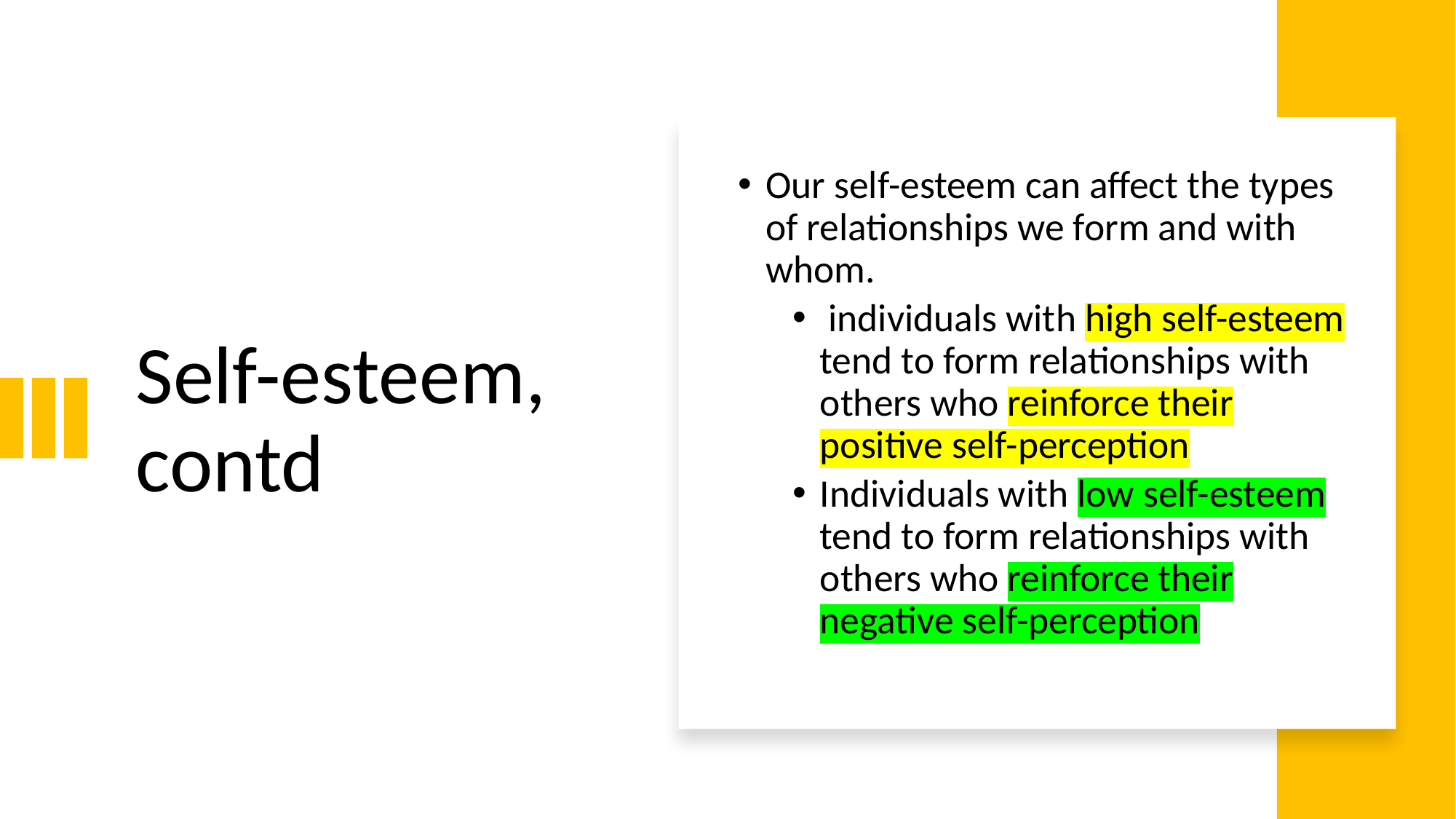

# Self-esteem, contd
Our self-esteem can affect the types of relationships we form and with whom.
 individuals with high self-esteem tend to form relationships with others who reinforce their positive self-perception
Individuals with low self-esteem tend to form relationships with others who reinforce their negative self-perception